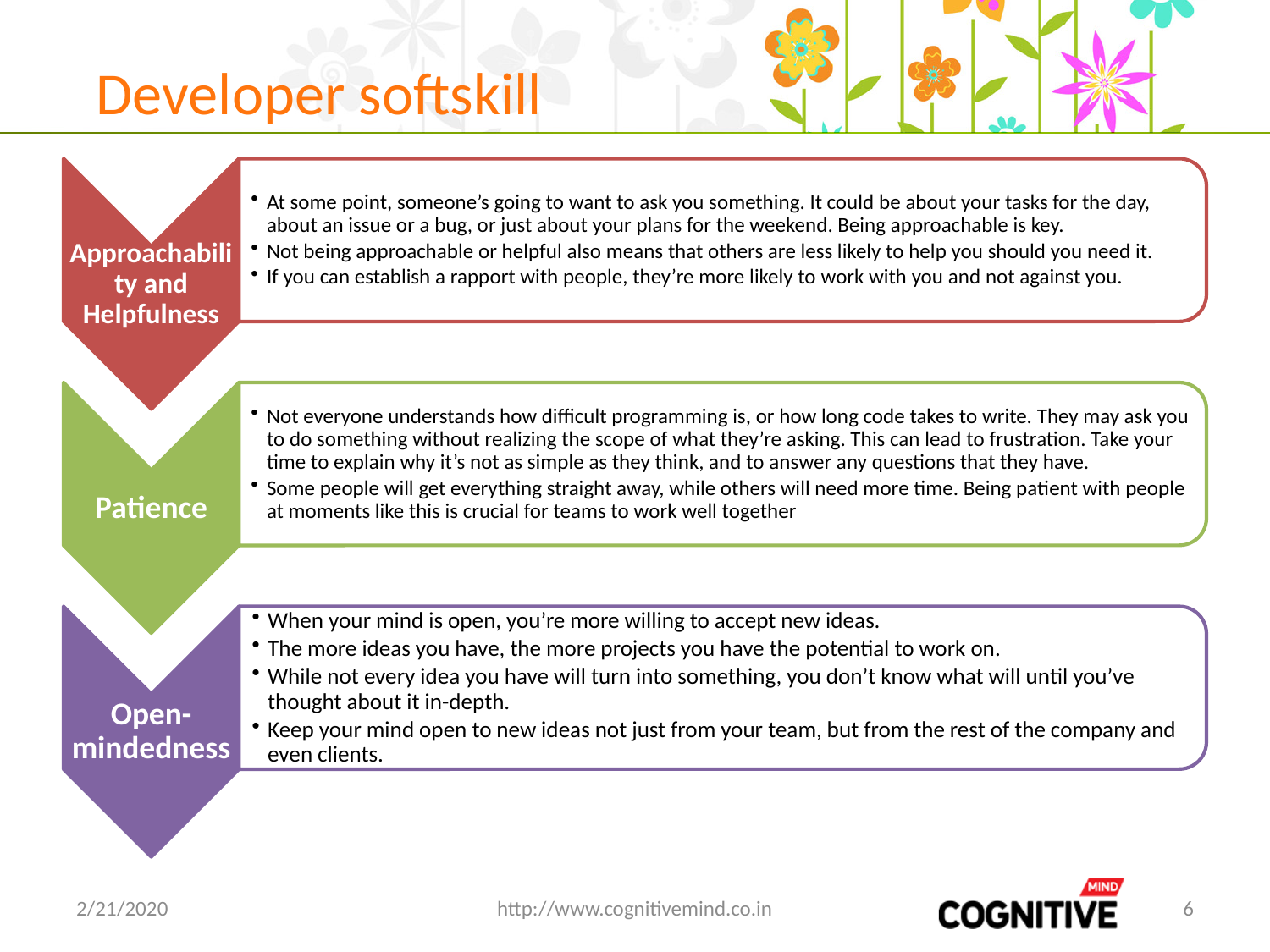

# Developer softskill

Approachability and Helpfulness
At some point, someone’s going to want to ask you something. It could be about your tasks for the day, about an issue or a bug, or just about your plans for the weekend. Being approachable is key.
Not being approachable or helpful also means that others are less likely to help you should you need it.
If you can establish a rapport with people, they’re more likely to work with you and not against you.
Patience
Not everyone understands how difficult programming is, or how long code takes to write. They may ask you to do something without realizing the scope of what they’re asking. This can lead to frustration. Take your time to explain why it’s not as simple as they think, and to answer any questions that they have.
Some people will get everything straight away, while others will need more time. Being patient with people at moments like this is crucial for teams to work well together
Open-mindedness
When your mind is open, you’re more willing to accept new ideas.
The more ideas you have, the more projects you have the potential to work on.
While not every idea you have will turn into something, you don’t know what will until you’ve thought about it in-depth.
Keep your mind open to new ideas not just from your team, but from the rest of the company and even clients.

2/21/2020
http://www.cognitivemind.co.in
6